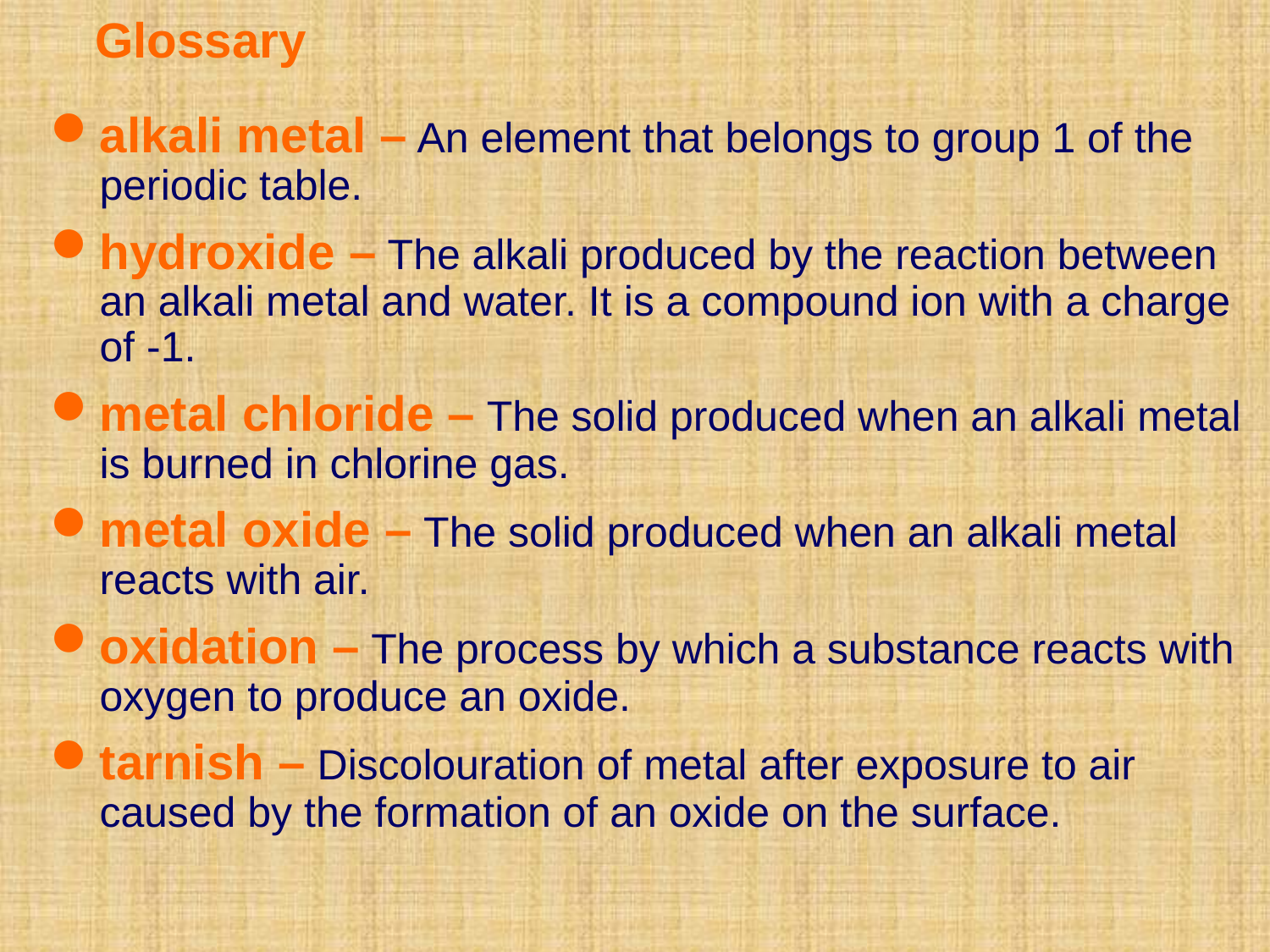

# Glossary
alkali metal – An element that belongs to group 1 of the periodic table.
hydroxide – The alkali produced by the reaction between an alkali metal and water. It is a compound ion with a charge of -1.
metal chloride – The solid produced when an alkali metal is burned in chlorine gas.
metal oxide – The solid produced when an alkali metal reacts with air.
oxidation – The process by which a substance reacts with oxygen to produce an oxide.
tarnish – Discolouration of metal after exposure to air caused by the formation of an oxide on the surface.